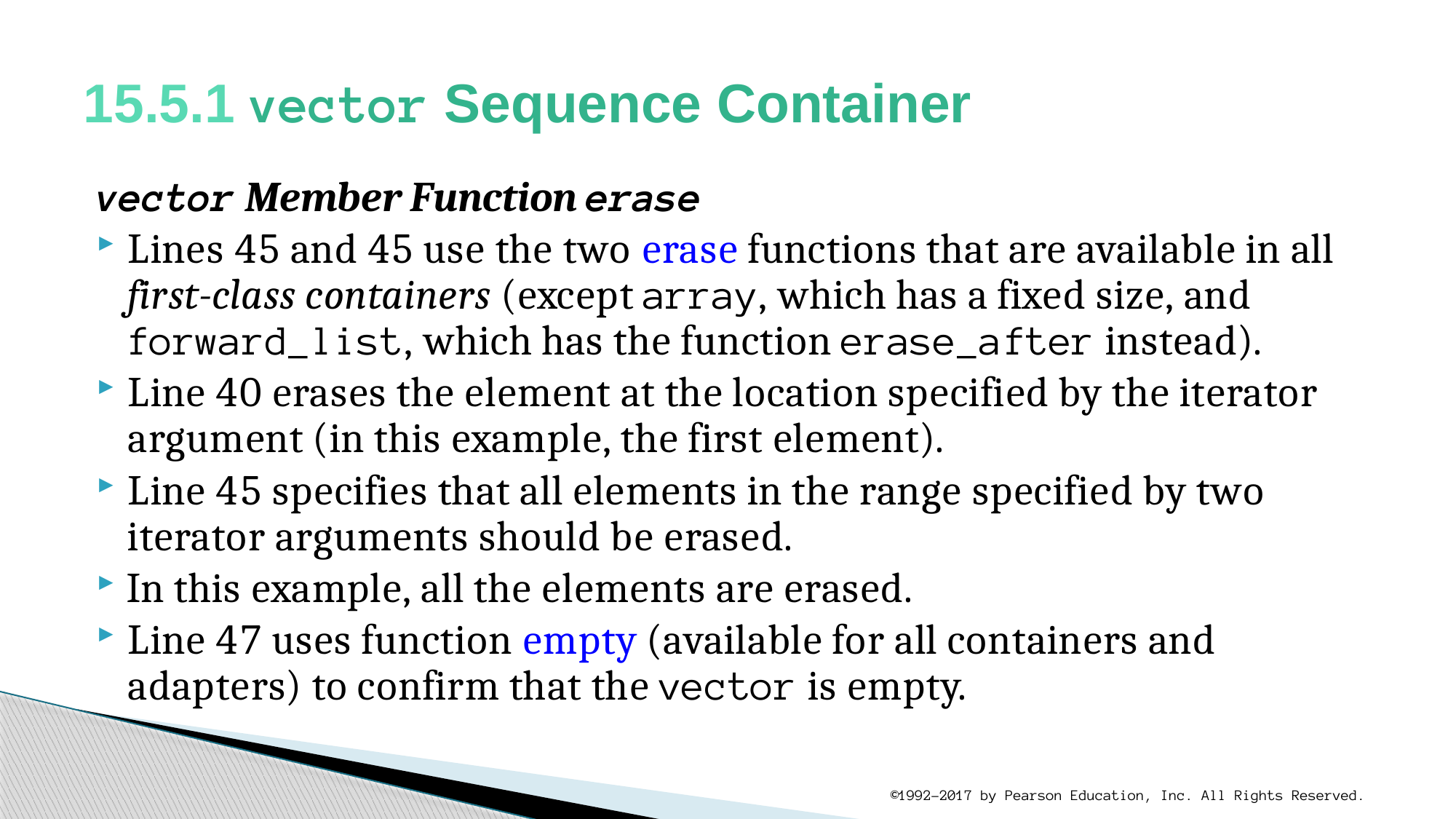

# 15.5.1 vector Sequence Container
vector Member Function erase
Lines 45 and 45 use the two erase functions that are available in all first-class containers (except array, which has a fixed size, and forward_list, which has the function erase_after instead).
Line 40 erases the element at the location specified by the iterator argument (in this example, the first element).
Line 45 specifies that all elements in the range specified by two iterator arguments should be erased.
In this example, all the elements are erased.
Line 47 uses function empty (available for all containers and adapters) to confirm that the vector is empty.
©1992-2017 by Pearson Education, Inc. All Rights Reserved.